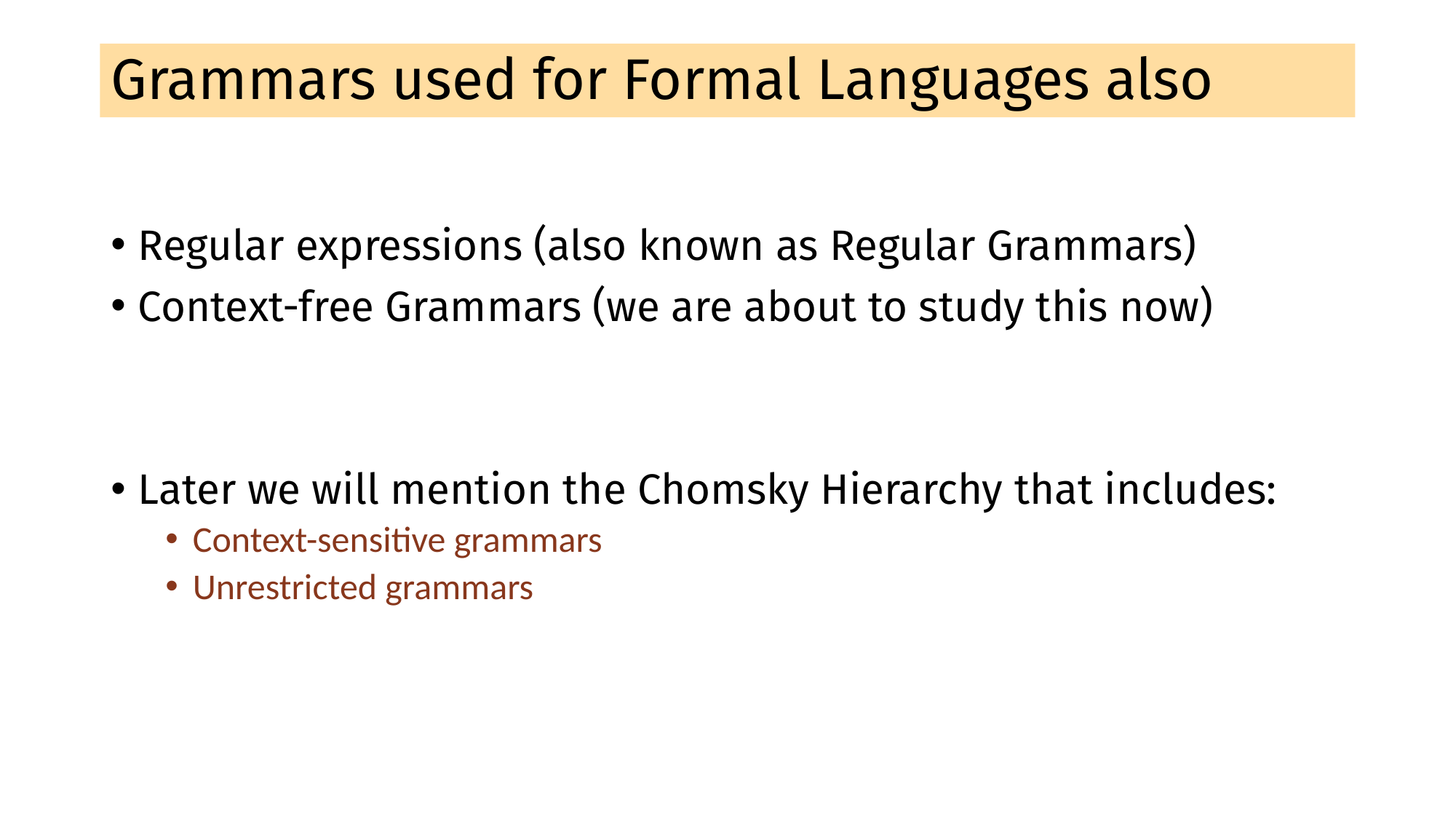

# Grammars used for Formal Languages also
Regular expressions (also known as Regular Grammars)
Context-free Grammars (we are about to study this now)

Later we will mention the Chomsky Hierarchy that includes:
Context-sensitive grammars
Unrestricted grammars